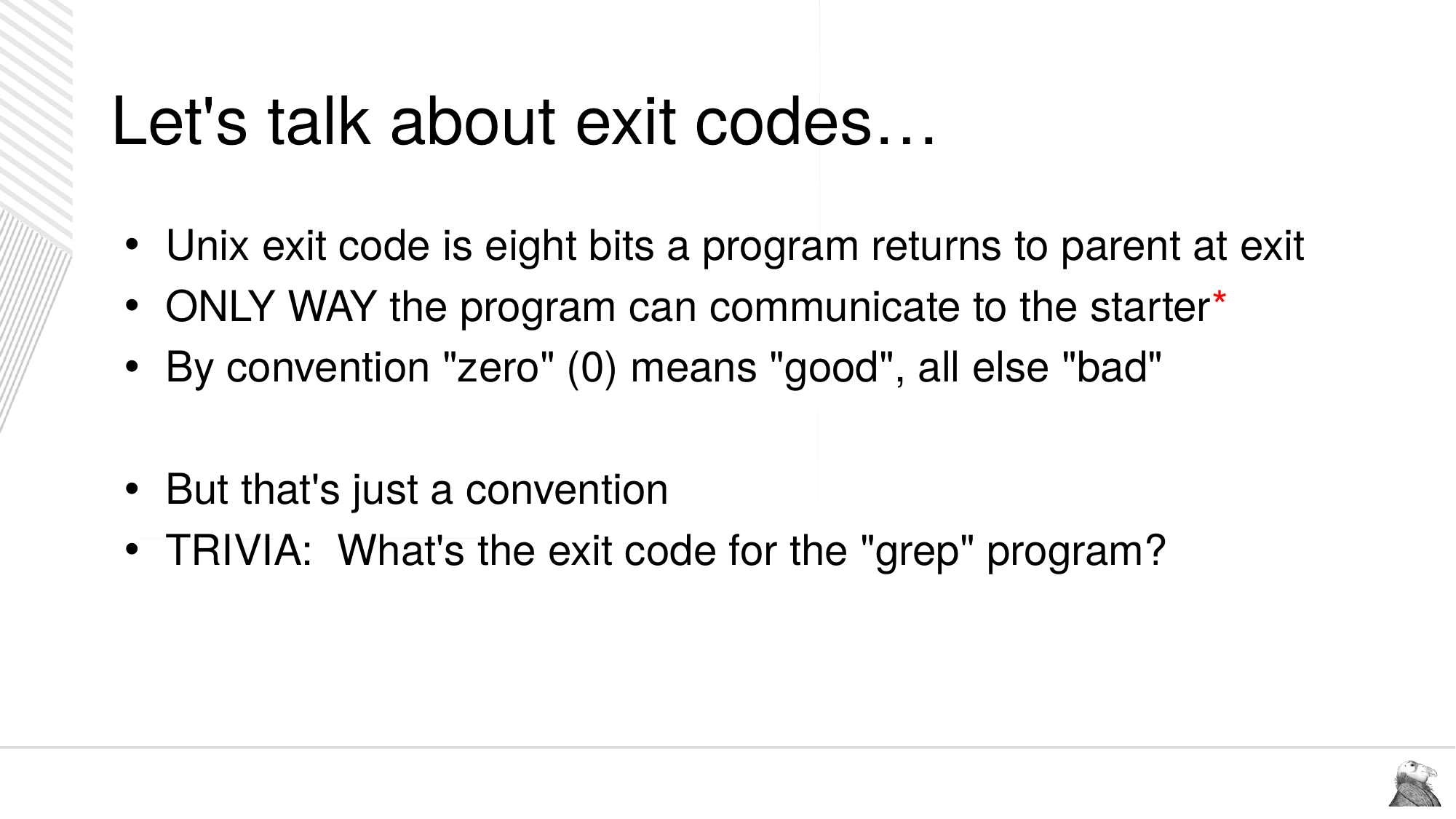

# Let's talk about exit codes…
Unix exit code is eight bits a program returns to parent at exit
ONLY WAY the program can communicate to the starter*
By convention "zero" (0) means "good", all else "bad"

But that's just a convention
TRIVIA:  What's the exit code for the "grep" program?